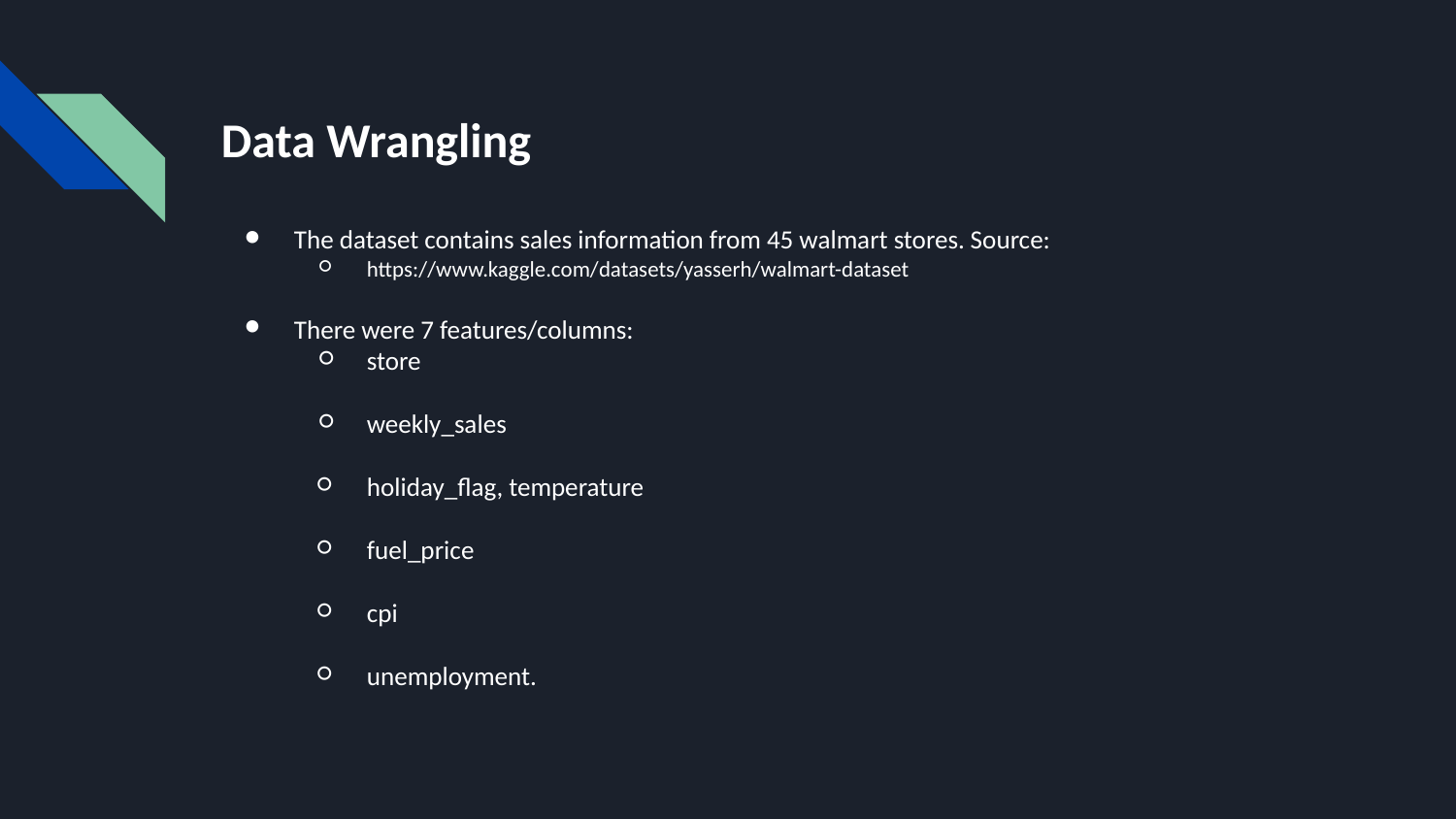

# Data Wrangling
The dataset contains sales information from 45 walmart stores. Source:
https://www.kaggle.com/datasets/yasserh/walmart-dataset

There were 7 features/columns:
store

weekly_sales

holiday_flag, temperature

fuel_price

cpi

unemployment.